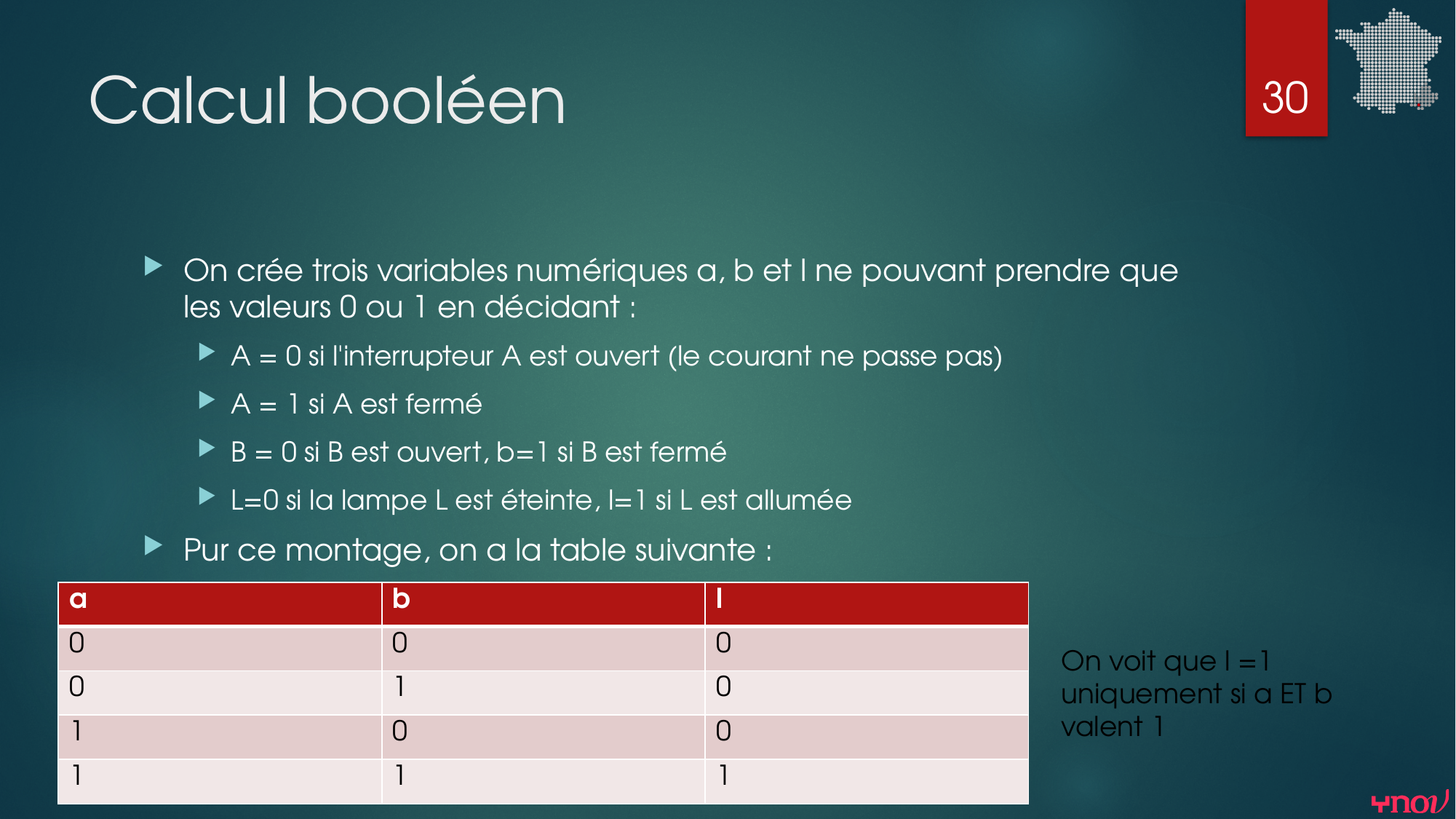

30
# Calcul booléen
On crée trois variables numériques a, b et l ne pouvant prendre que les valeurs 0 ou 1 en décidant :
A = 0 si l'interrupteur A est ouvert (le courant ne passe pas)
A = 1 si A est fermé
B = 0 si B est ouvert, b=1 si B est fermé
L=0 si la lampe L est éteinte, l=1 si L est allumée
Pur ce montage, on a la table suivante :

| a | b | l |
| --- | --- | --- |
| 0 | 0 | 0 |
| 0 | 1 | 0 |
| 1 | 0 | 0 |
| 1 | 1 | 1 |
On voit que l =1 uniquement si a ET b valent 1